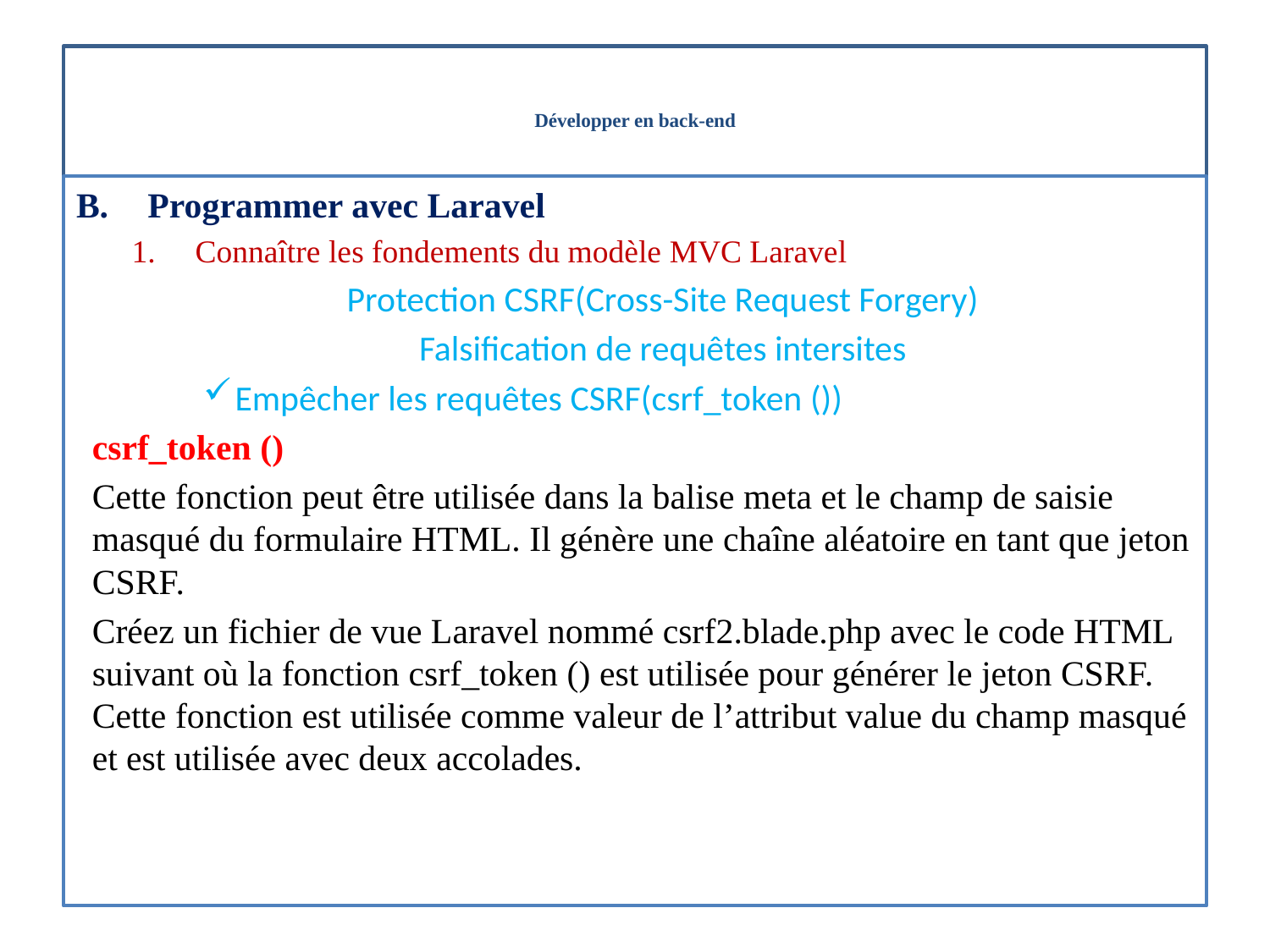

# Développer en back-end
Programmer avec Laravel
Connaître les fondements du modèle MVC Laravel
Protection CSRF(Cross-Site Request Forgery)
Falsification de requêtes intersites
Empêcher les requêtes CSRF(csrf_token ())
csrf_token ()
Cette fonction peut être utilisée dans la balise meta et le champ de saisie masqué du formulaire HTML. Il génère une chaîne aléatoire en tant que jeton CSRF.
Créez un fichier de vue Laravel nommé csrf2.blade.php avec le code HTML suivant où la fonction csrf_token () est utilisée pour générer le jeton CSRF. Cette fonction est utilisée comme valeur de l’attribut value du champ masqué et est utilisée avec deux accolades.